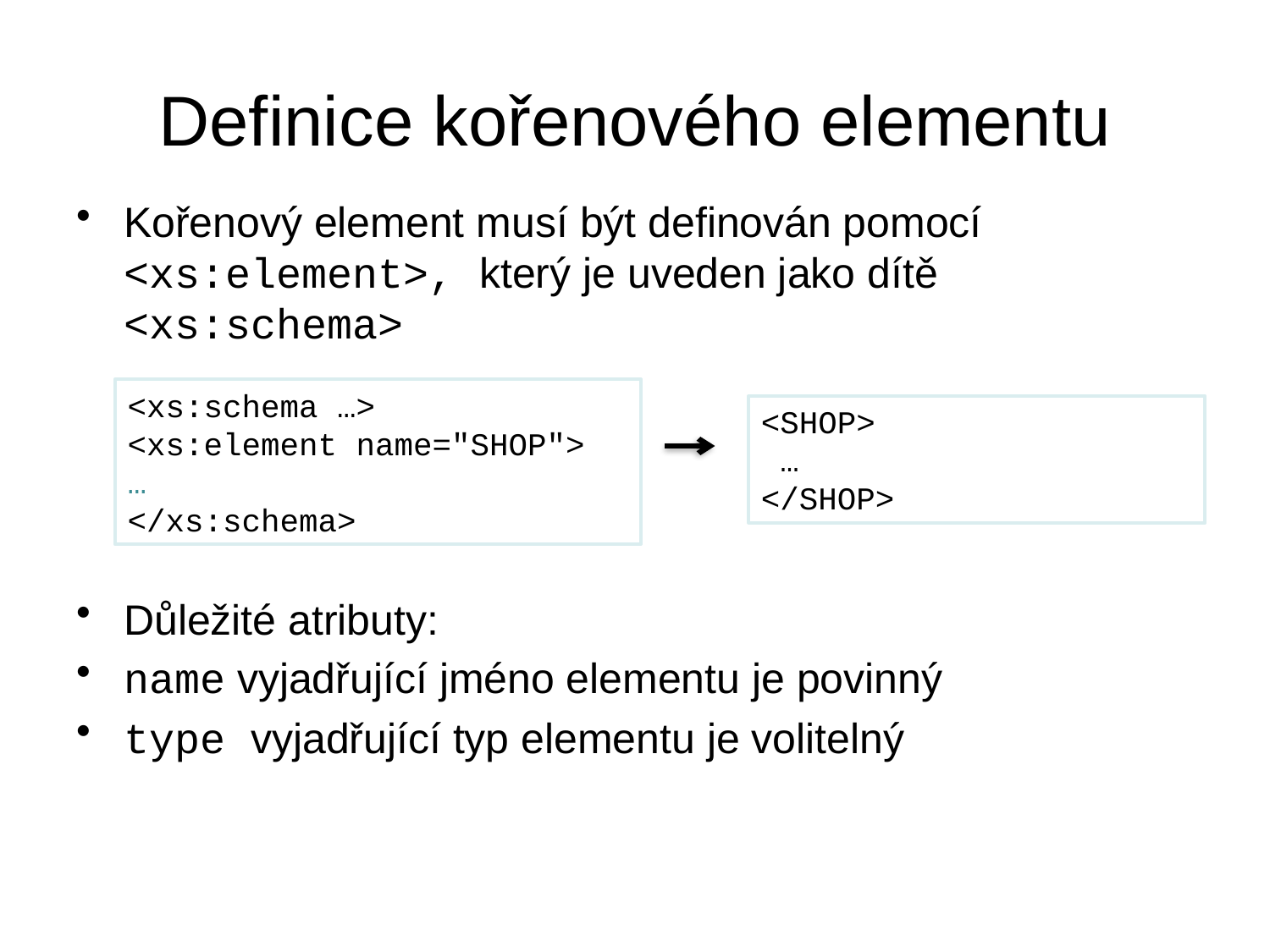

# Definice kořenového elementu
Kořenový element musí být definován pomocí <xs:element>, který je uveden jako dítě <xs:schema>

Důležité atributy:
name vyjadřující jméno elementu je povinný
type vyjadřující typ elementu je volitelný
<xs:schema …>
<xs:element name="SHOP">
…
</xs:schema>
<SHOP>
 …
</SHOP>